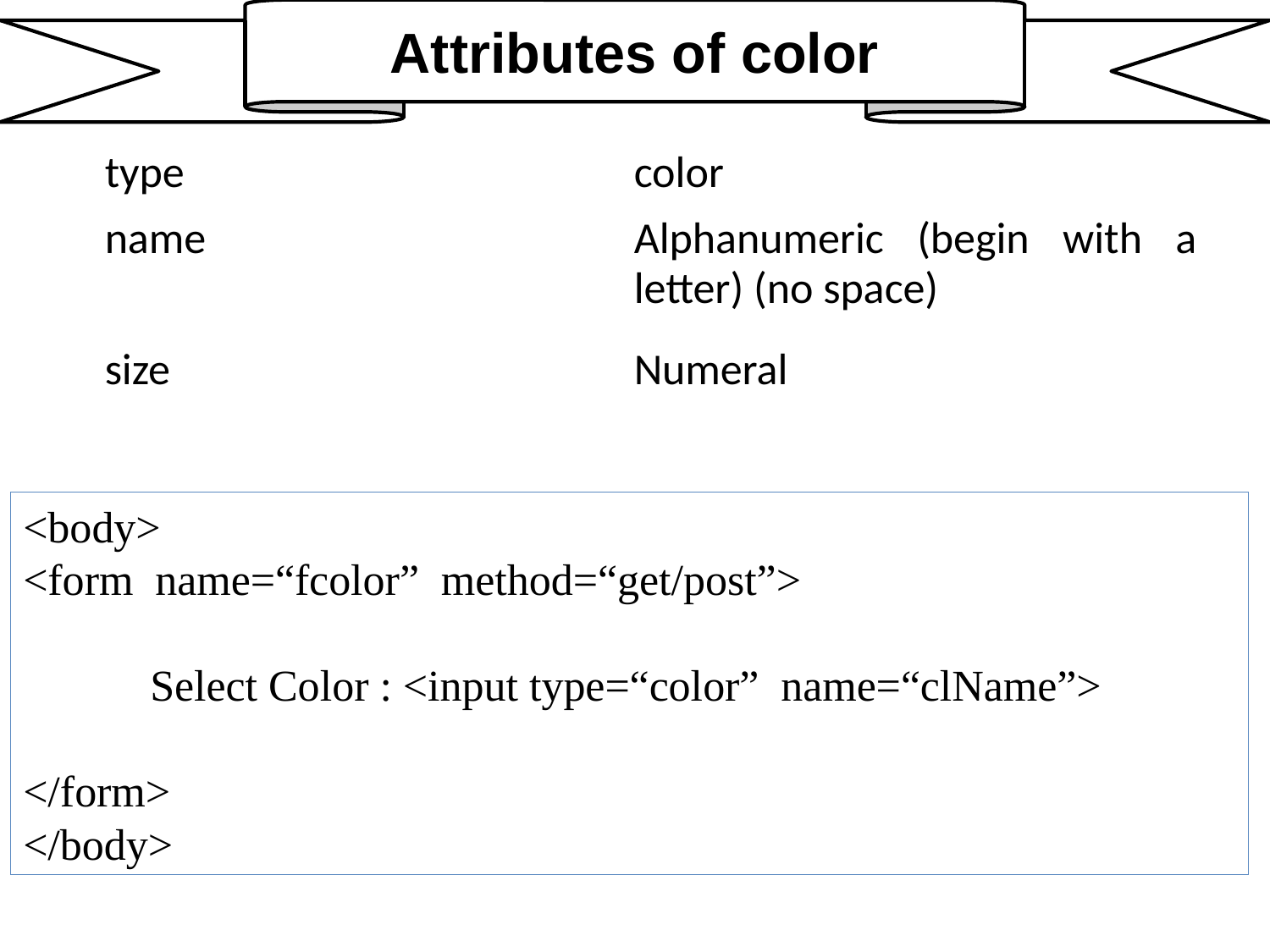

Attributes of color
| type | color |
| --- | --- |
| name | Alphanumeric (begin with a letter) (no space) |
| size | Numeral |
<body>
<form  name=“fcolor”  method=“get/post”>

	Select Color : <input type=“color”  name=“clName”>

</form>
</body>